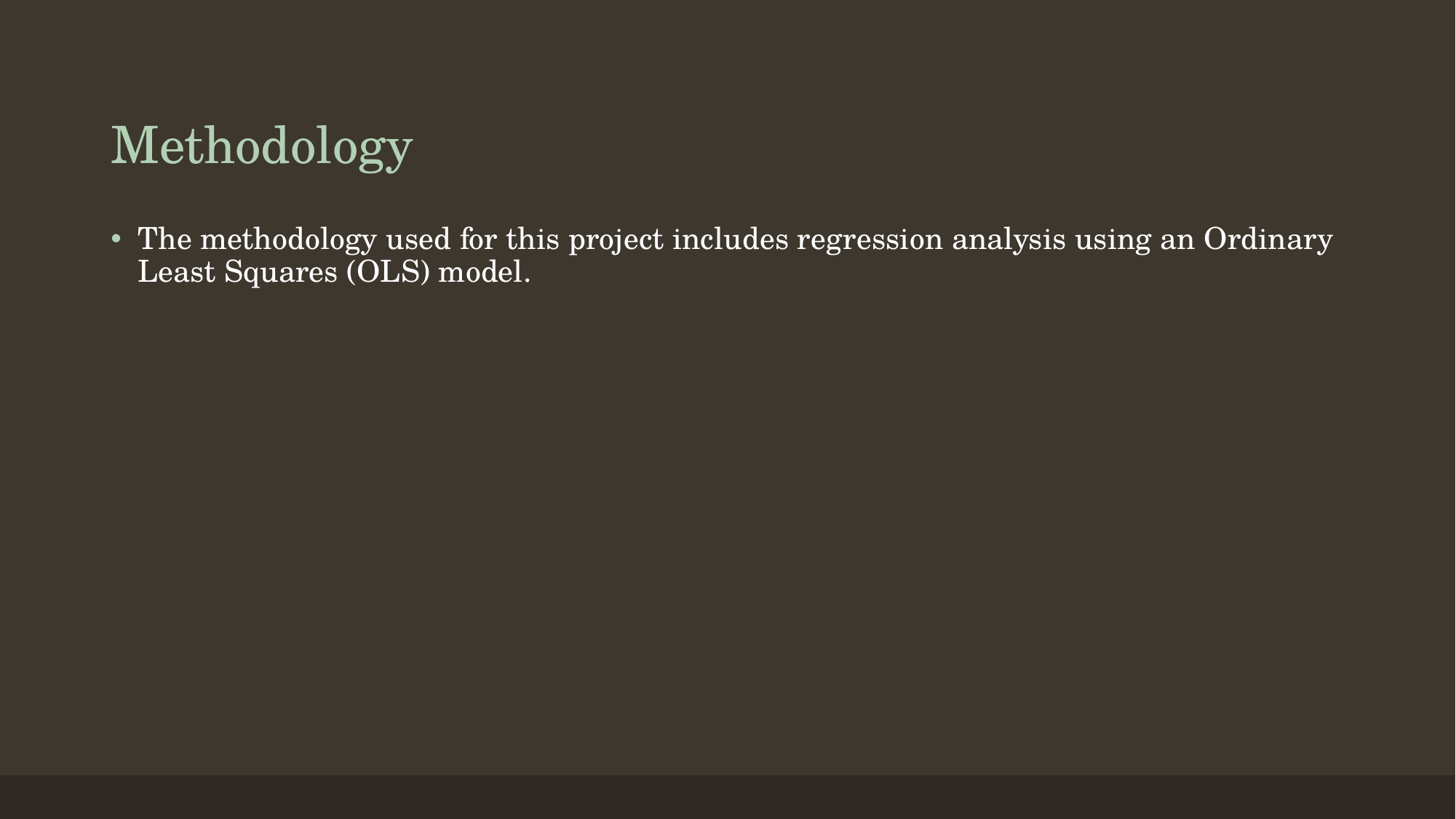

# Methodology
The methodology used for this project includes regression analysis using an Ordinary Least Squares (OLS) model.